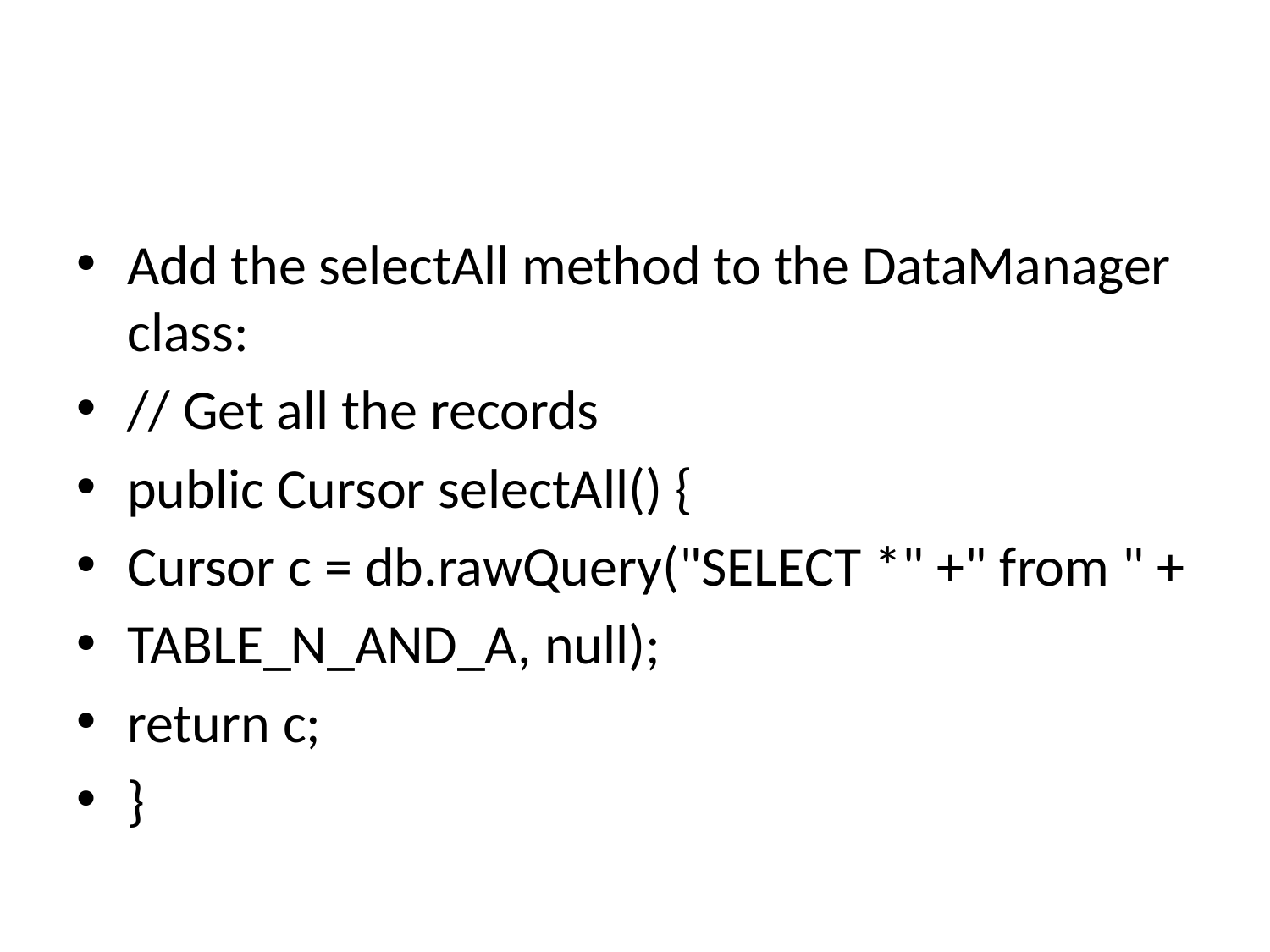

#
Add the selectAll method to the DataManager class:
// Get all the records
public Cursor selectAll() {
Cursor c = db.rawQuery("SELECT *" +" from " +
TABLE_N_AND_A, null);
return c;
}